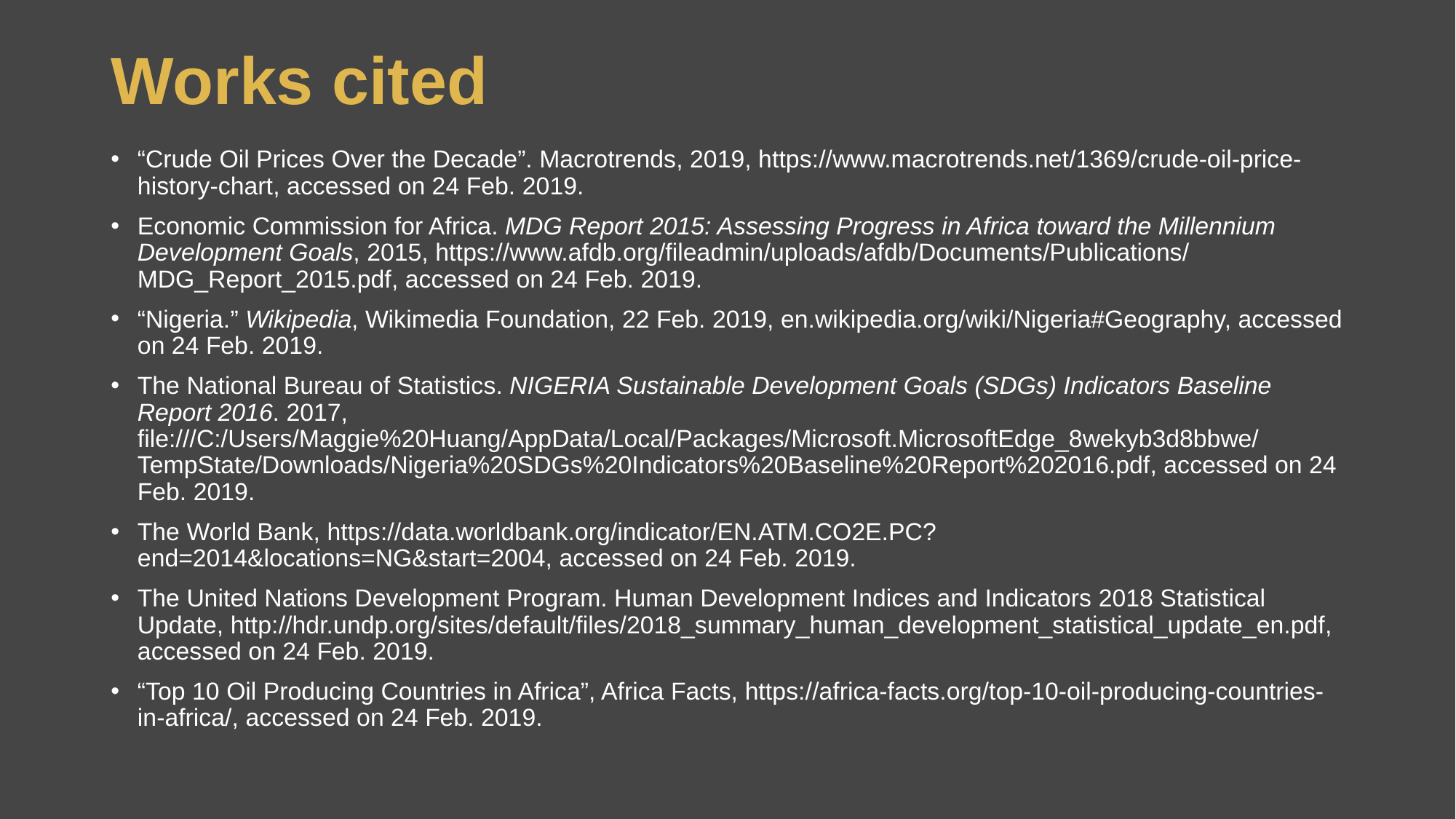

# Works cited
“Crude Oil Prices Over the Decade”. Macrotrends, 2019, https://www.macrotrends.net/1369/crude-oil-price-history-chart, accessed on 24 Feb. 2019.
Economic Commission for Africa. MDG Report 2015: Assessing Progress in Africa toward the Millennium Development Goals, 2015, https://www.afdb.org/fileadmin/uploads/afdb/Documents/Publications/MDG_Report_2015.pdf, accessed on 24 Feb. 2019.
“Nigeria.” Wikipedia, Wikimedia Foundation, 22 Feb. 2019, en.wikipedia.org/wiki/Nigeria#Geography, accessed on 24 Feb. 2019.
The National Bureau of Statistics. NIGERIA Sustainable Development Goals (SDGs) Indicators Baseline Report 2016. 2017, file:///C:/Users/Maggie%20Huang/AppData/Local/Packages/Microsoft.MicrosoftEdge_8wekyb3d8bbwe/TempState/Downloads/Nigeria%20SDGs%20Indicators%20Baseline%20Report%202016.pdf, accessed on 24 Feb. 2019.
The World Bank, https://data.worldbank.org/indicator/EN.ATM.CO2E.PC?end=2014&locations=NG&start=2004, accessed on 24 Feb. 2019.
The United Nations Development Program. Human Development Indices and Indicators 2018 Statistical Update, http://hdr.undp.org/sites/default/files/2018_summary_human_development_statistical_update_en.pdf, accessed on 24 Feb. 2019.
“Top 10 Oil Producing Countries in Africa”, Africa Facts, https://africa-facts.org/top-10-oil-producing-countries-in-africa/, accessed on 24 Feb. 2019.